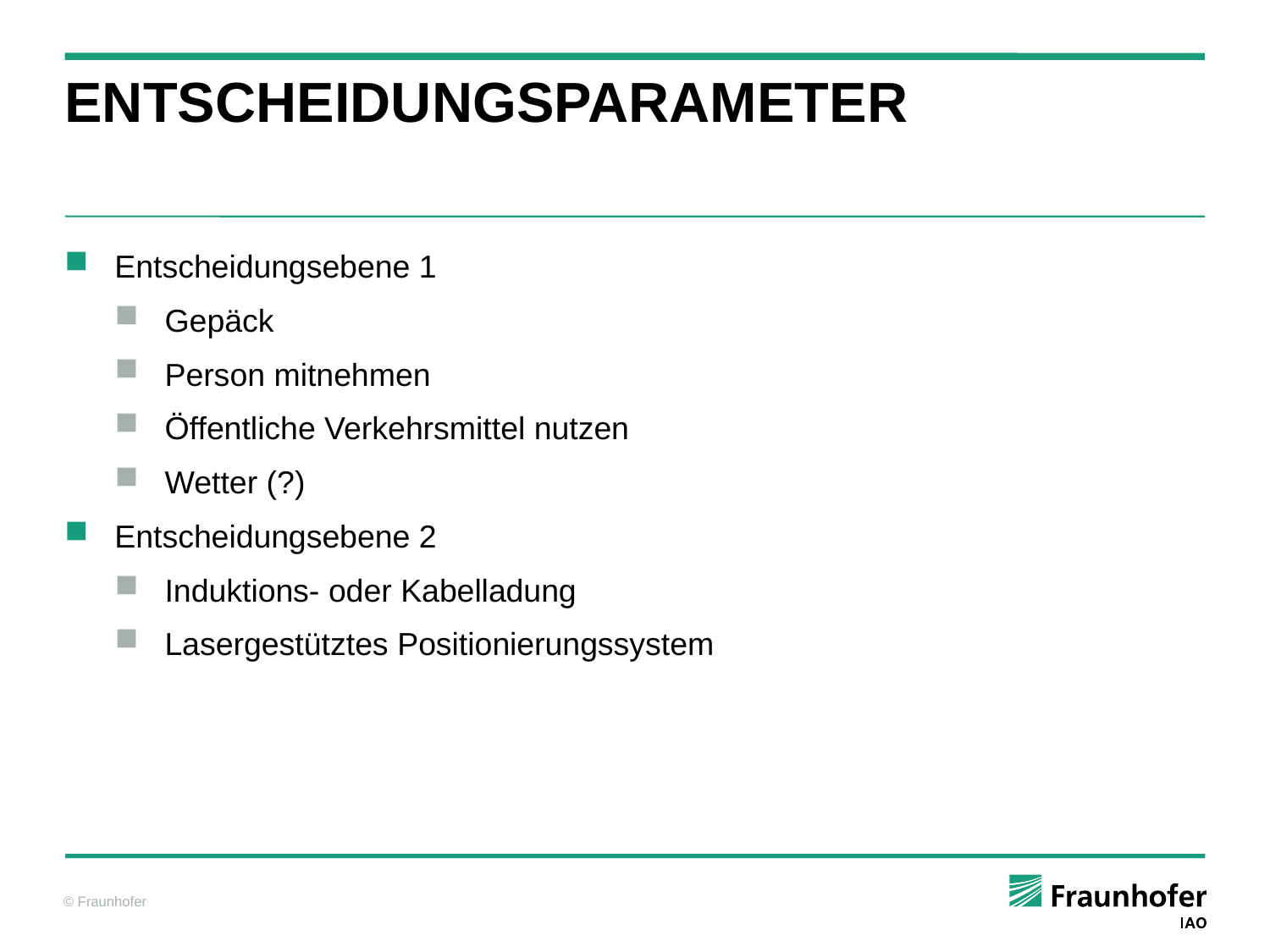

# Entscheidungsparameter
Entscheidungsebene 1
Gepäck
Person mitnehmen
Öffentliche Verkehrsmittel nutzen
Wetter (?)
Entscheidungsebene 2
Induktions- oder Kabelladung
Lasergestütztes Positionierungssystem